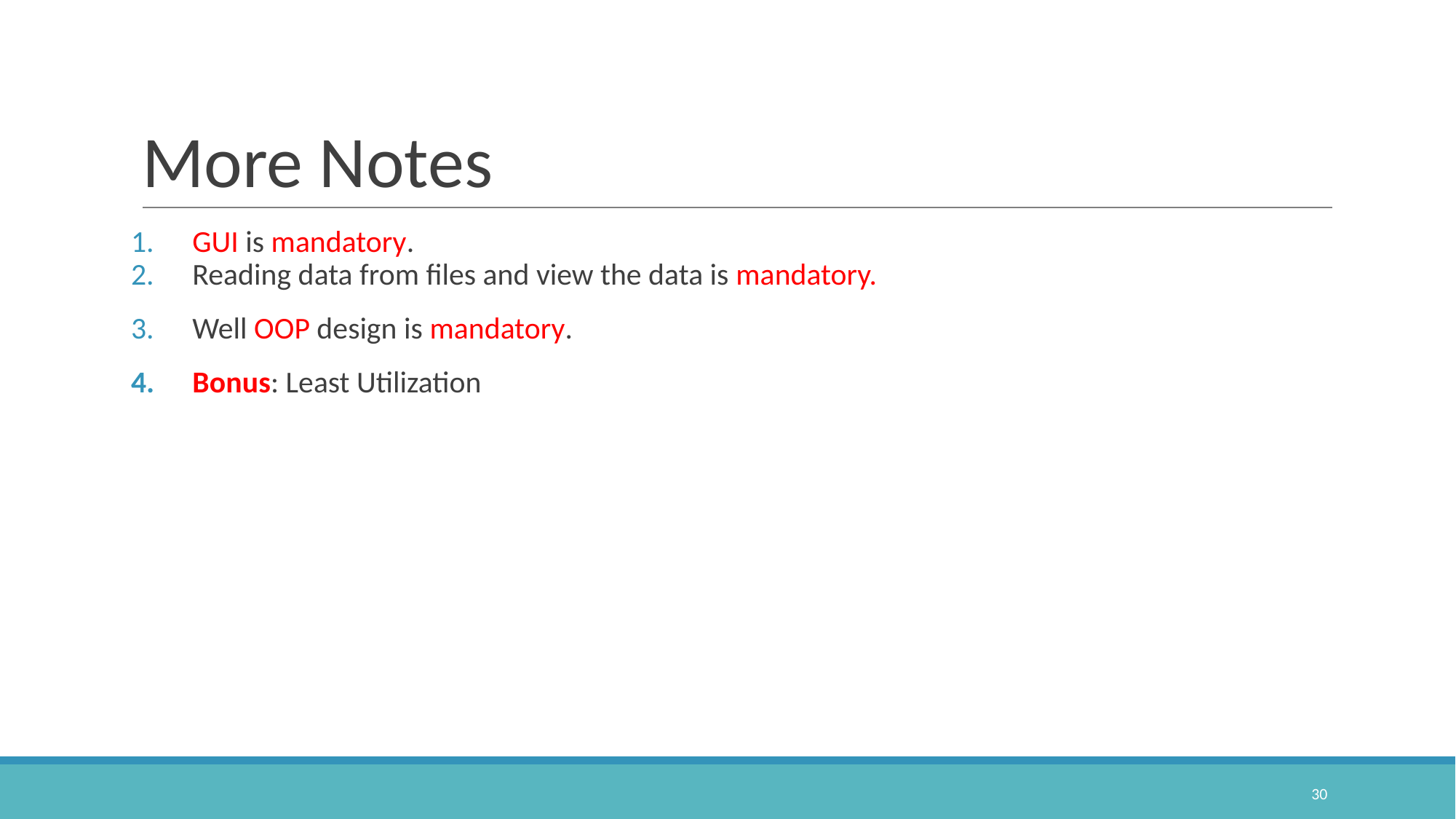

# More Notes
GUI is mandatory.
Reading data from files and view the data is mandatory.
Well OOP design is mandatory.
Bonus: Least Utilization

30